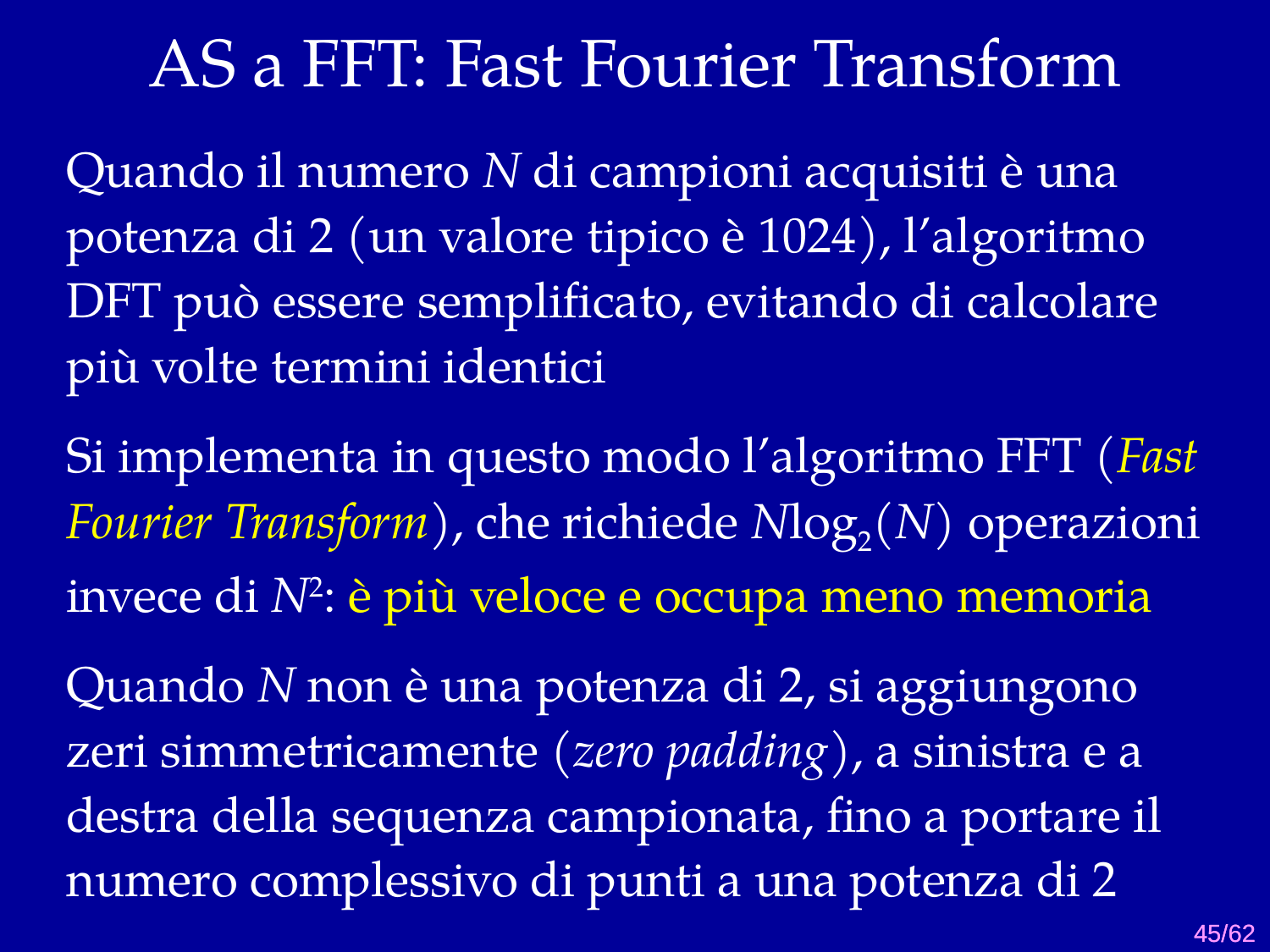

# AS a FFT: Fast Fourier Transform
Quando il numero N di campioni acquisiti è una potenza di 2 (un valore tipico è 1024), l’algoritmo DFT può essere semplificato, evitando di calcolare più volte termini identici
Si implementa in questo modo l’algoritmo FFT (Fast Fourier Transform), che richiede Nlog2(N) operazioni invece di N2: è più veloce e occupa meno memoria
Quando N non è una potenza di 2, si aggiungono zeri simmetricamente (zero padding), a sinistra e a destra della sequenza campionata, fino a portare il numero complessivo di punti a una potenza di 2